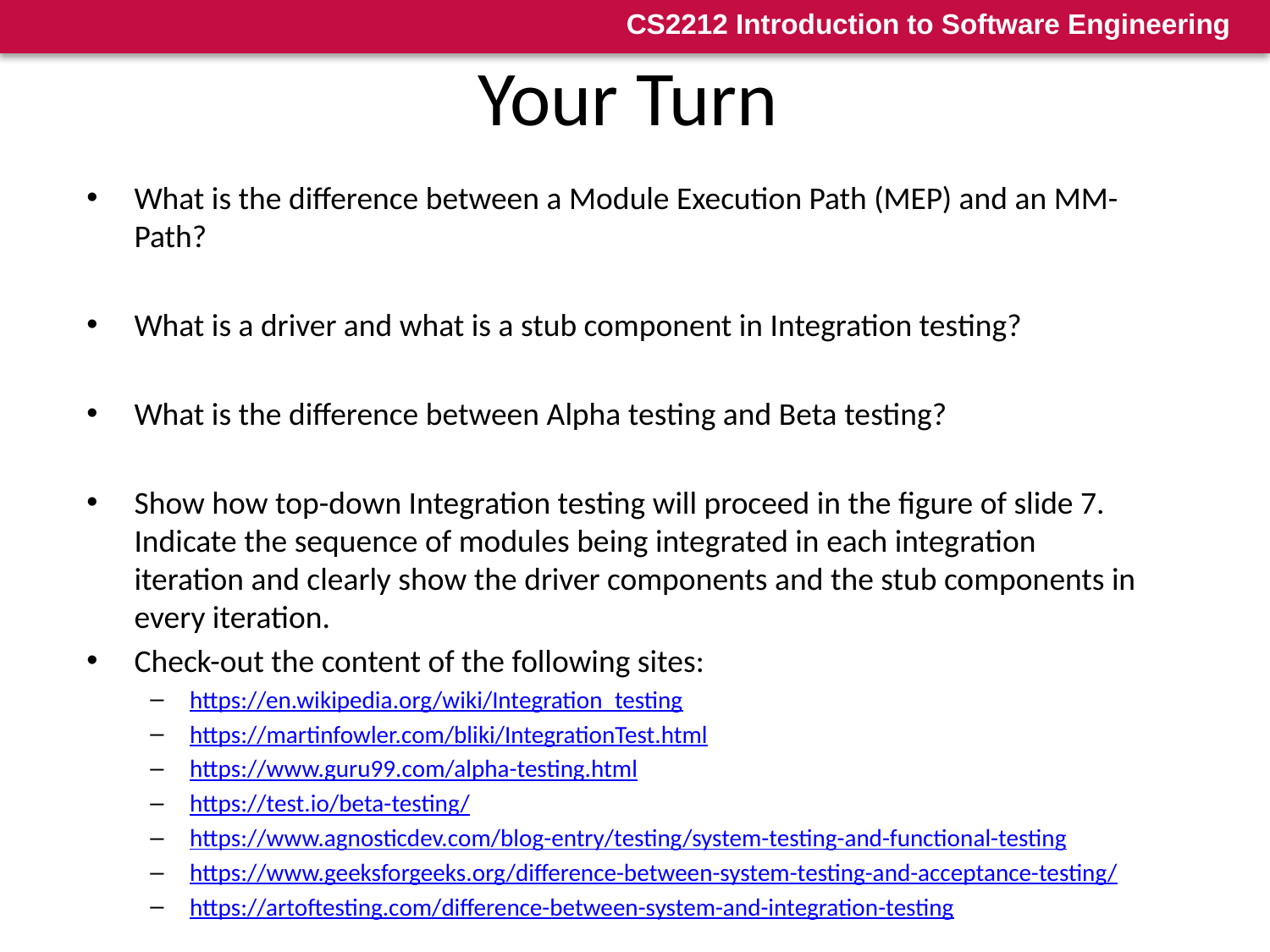

30
# Your Turn

What is the difference between a Module Execution Path (MEP) and an MM-Path?

What is a driver and what is a stub component in Integration testing?

What is the difference between Alpha testing and Beta testing?

Show how top-down Integration testing will proceed in the figure of slide 7. Indicate the sequence of modules being integrated in each integration iteration and clearly show the driver components and the stub components in every iteration.
Check-out the content of the following sites:
https://en.wikipedia.org/wiki/Integration_testing
https://martinfowler.com/bliki/IntegrationTest.html
https://www.guru99.com/alpha-testing.html
https://test.io/beta-testing/
https://www.agnosticdev.com/blog-entry/testing/system-testing-and-functional-testing
https://www.geeksforgeeks.org/difference-between-system-testing-and-acceptance-testing/
https://artoftesting.com/difference-between-system-and-integration-testing